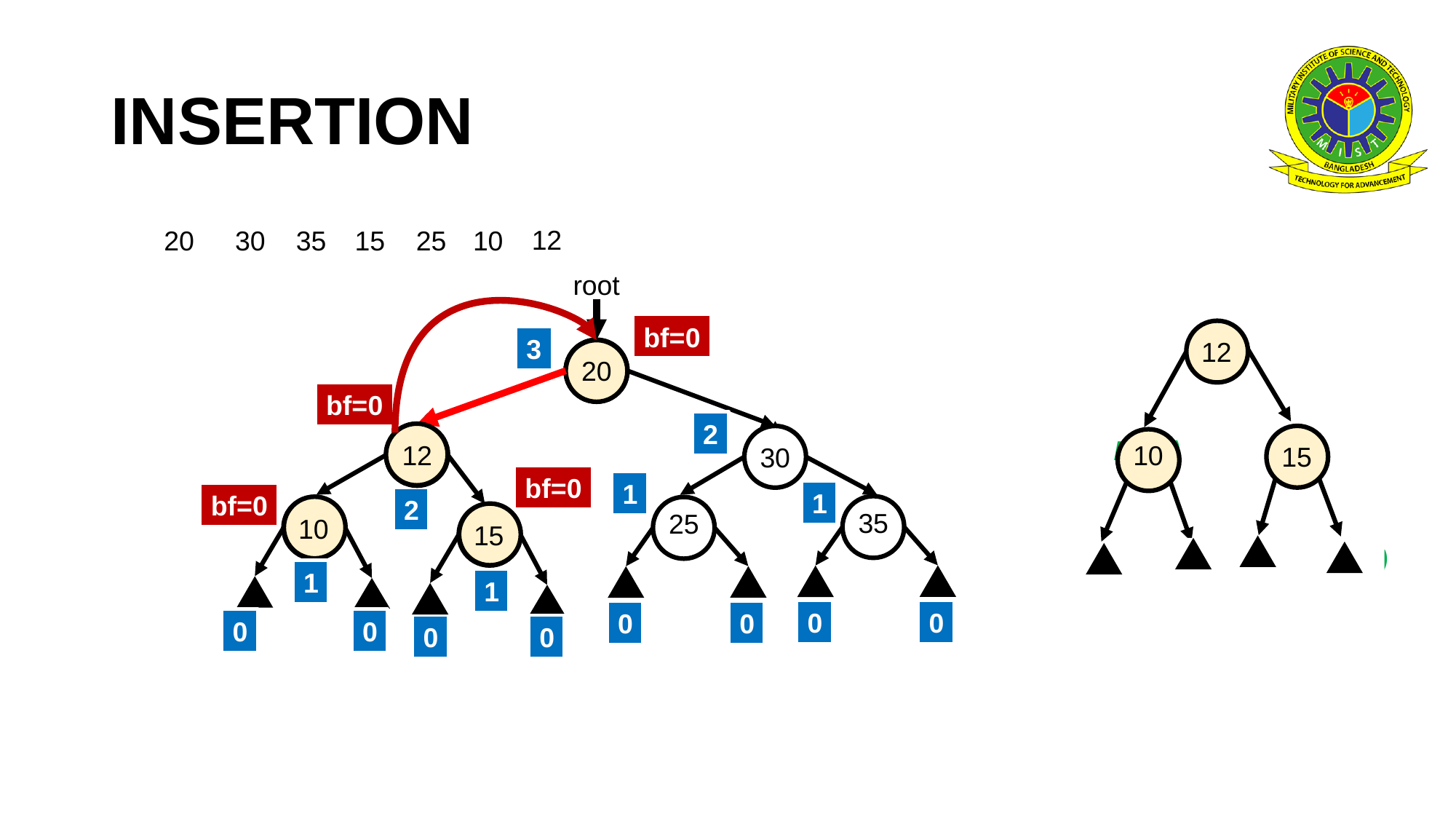

# INSERTION
12
10
20
30
35
15
25
root
bf=0

3
12

20
bf=0
2
?
?

P(P(12))
P(12)

12
10
15
30
bf=0
1

1
0
bf=0
2

35
25

10
15
?
?
?
R(12)

?
R(15)
L(12)

L(10)

1

1

0
0
0
0

0
0
0
0
0